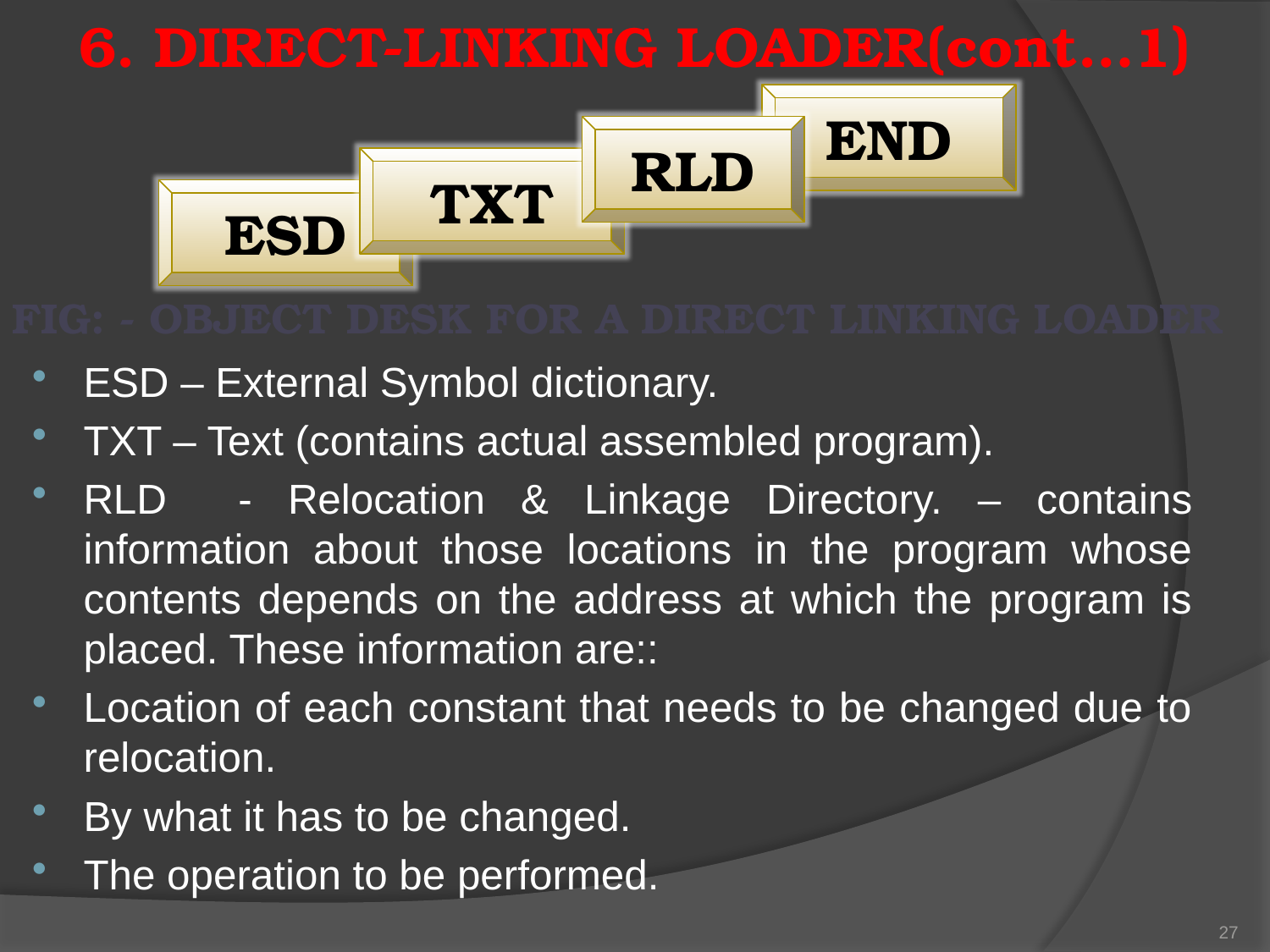

# 6. DIRECT-LINKING LOADER(cont…1)
END
RLD
TXT
ESD
FIG: - OBJECT DESK FOR A DIRECT LINKING LOADER
ESD – External Symbol dictionary.
TXT – Text (contains actual assembled program).
RLD  - Relocation & Linkage Directory. – contains information about those locations in the program whose contents depends on the address at which the program is placed. These information are::
Location of each constant that needs to be changed due to relocation.
By what it has to be changed.
The operation to be performed.
27